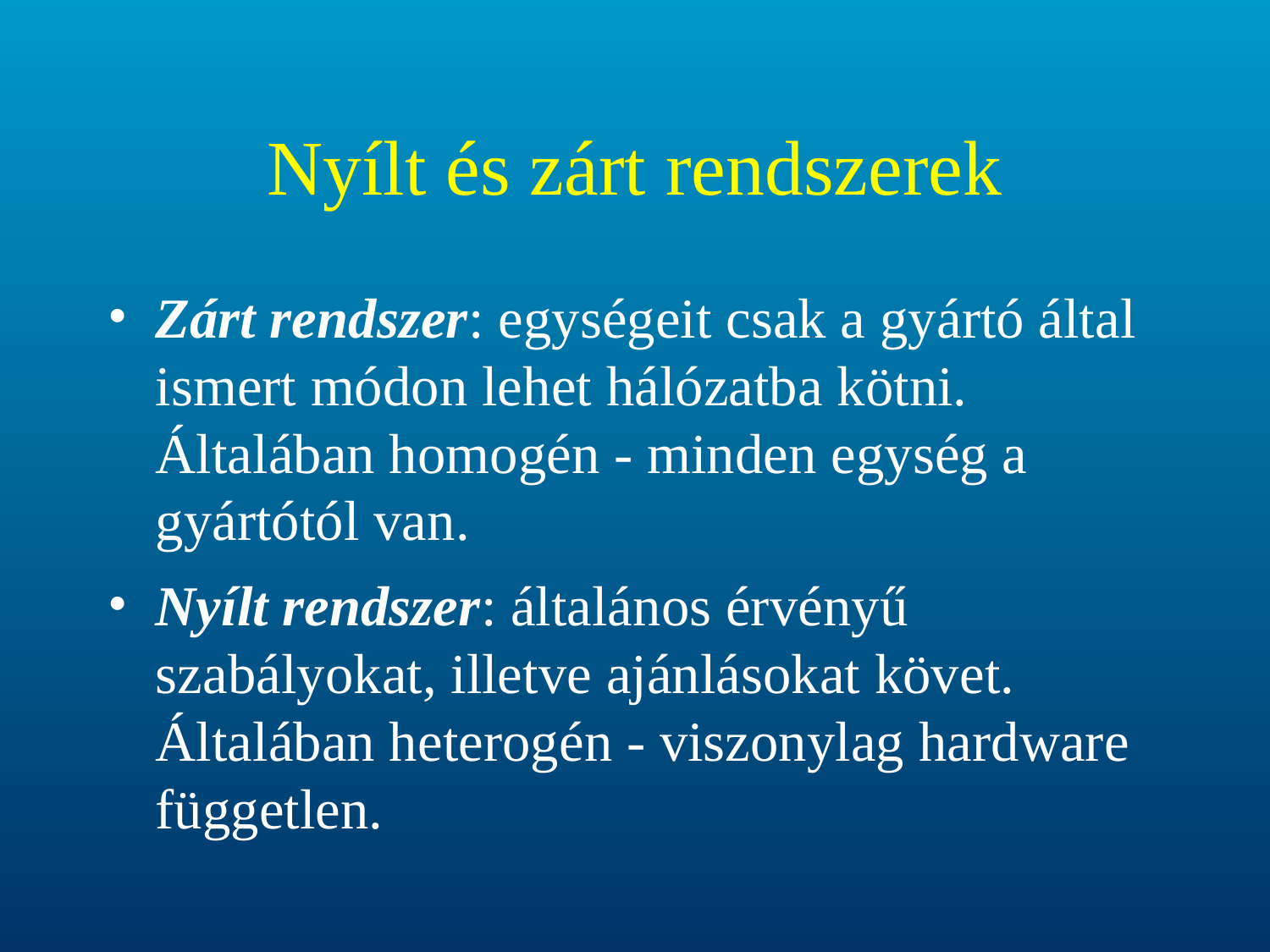

# Nyílt és zárt rendszerek
Zárt rendszer: egységeit csak a gyártó által ismert módon lehet hálózatba kötni. Általában homogén - minden egység a gyártótól van.
Nyílt rendszer: általános érvényű szabályokat, illetve ajánlásokat követ. Általában heterogén - viszonylag hardware független.